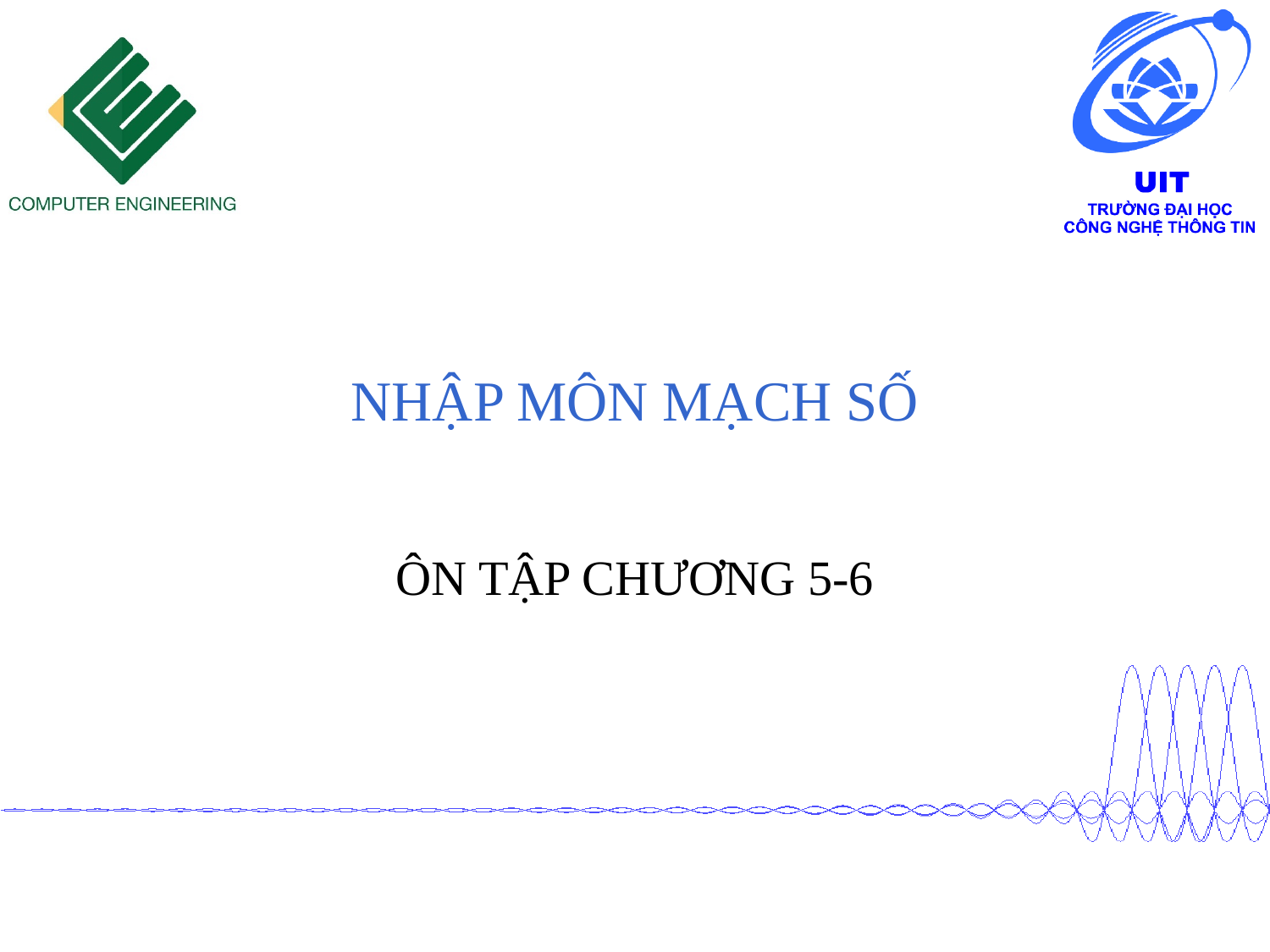

# NHẬP MÔN MẠCH SỐ
ÔN TẬP CHƯƠNG 5-6